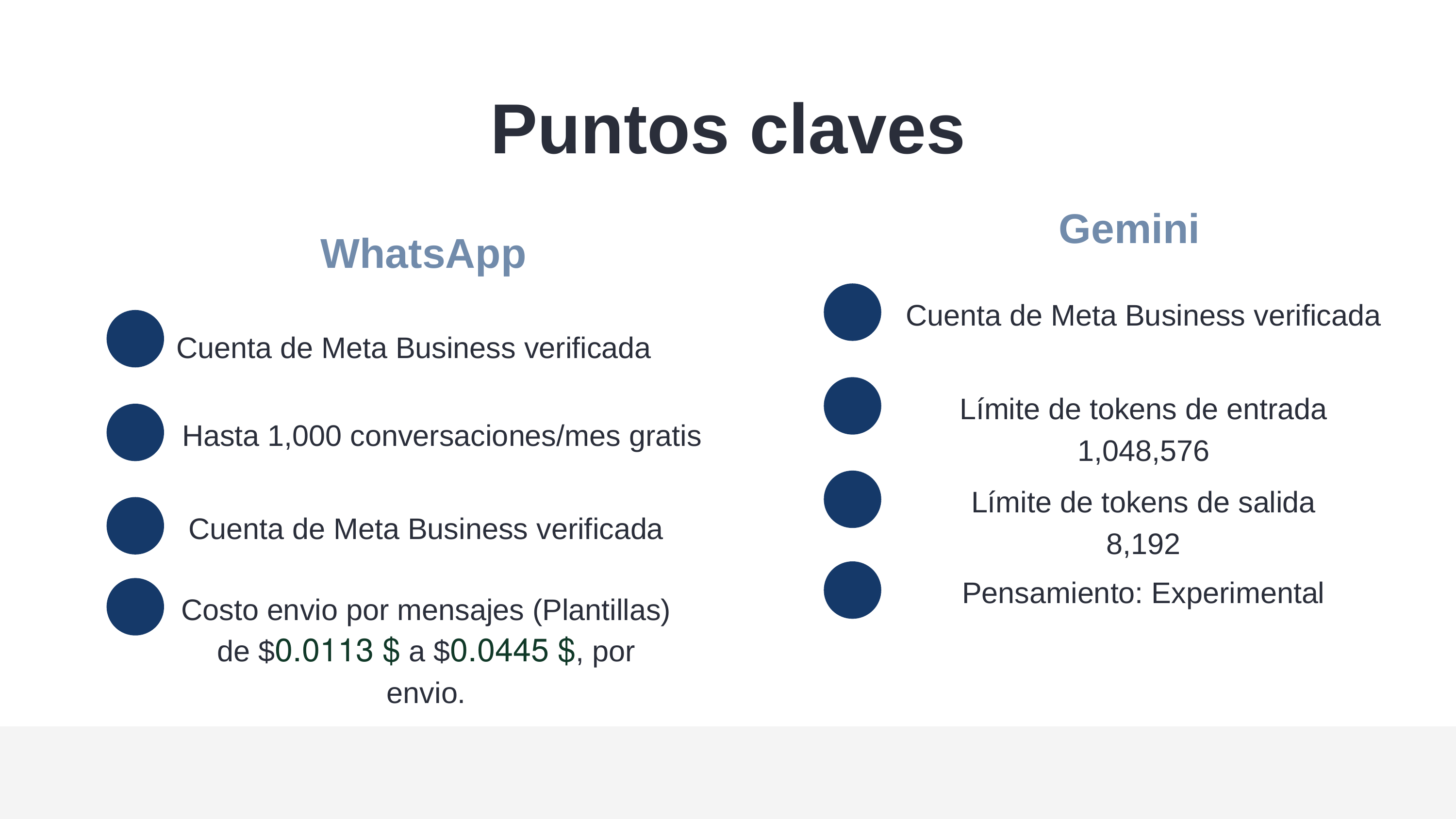

Puntos claves
Gemini
WhatsApp

Cuenta de Meta Business verificada

Cuenta de Meta Business verificada

Límite de tokens de entrada
1,048,576

Hasta 1,000 conversaciones/mes gratis

Límite de tokens de salida
8,192

Cuenta de Meta Business verificada

Pensamiento: Experimental
Costo envio por mensajes (Plantillas) de $0.0113 $ a $0.0445 $, por envio.